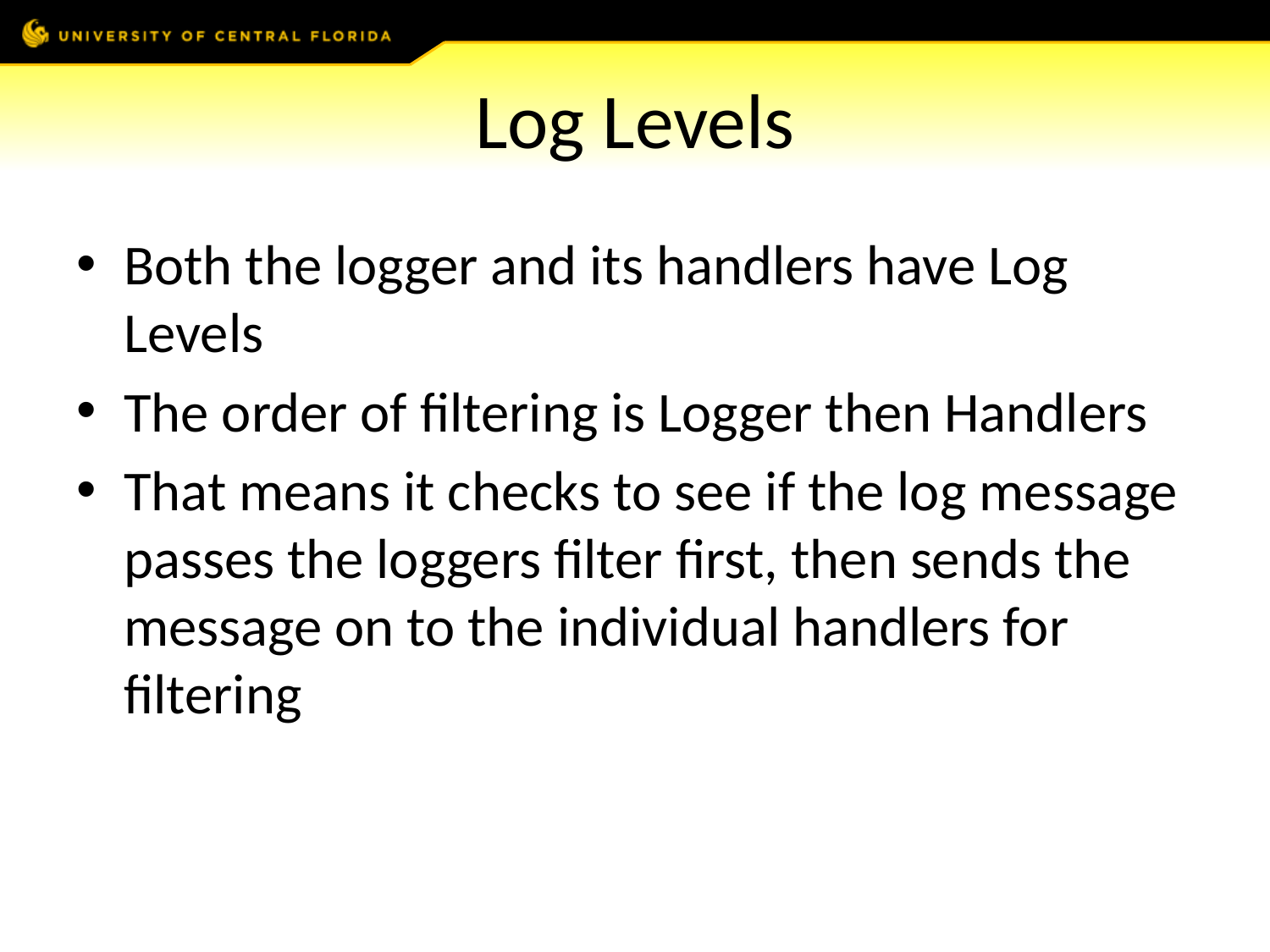

# Log Levels
Both the logger and its handlers have Log Levels
The order of filtering is Logger then Handlers
That means it checks to see if the log message passes the loggers filter first, then sends the message on to the individual handlers for filtering